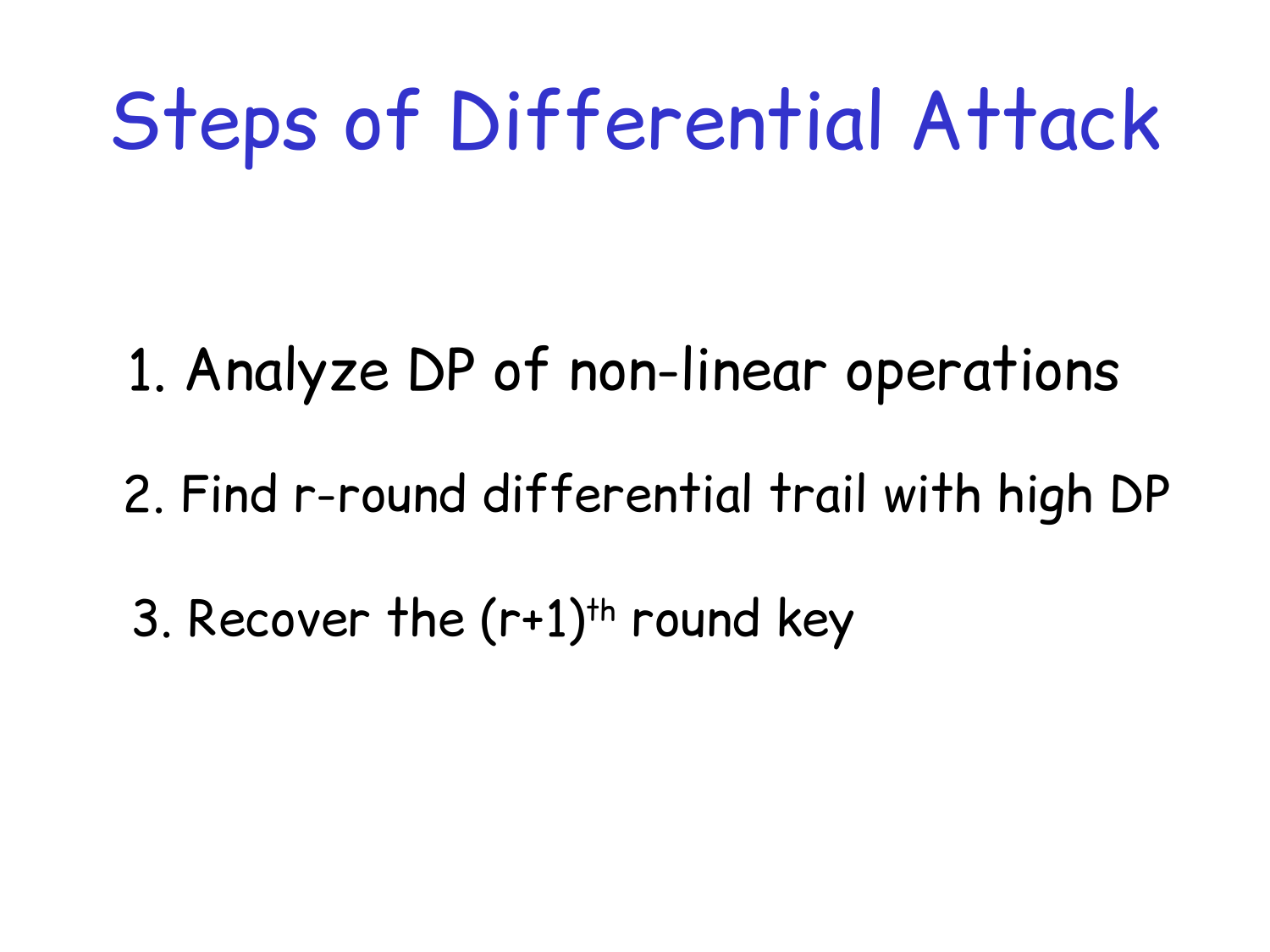

# Steps of Differential Attack
   1. Analyze DP of non-linear operations
2. Find r-round differential trail with high DP
3. Recover the (r+1)th round key